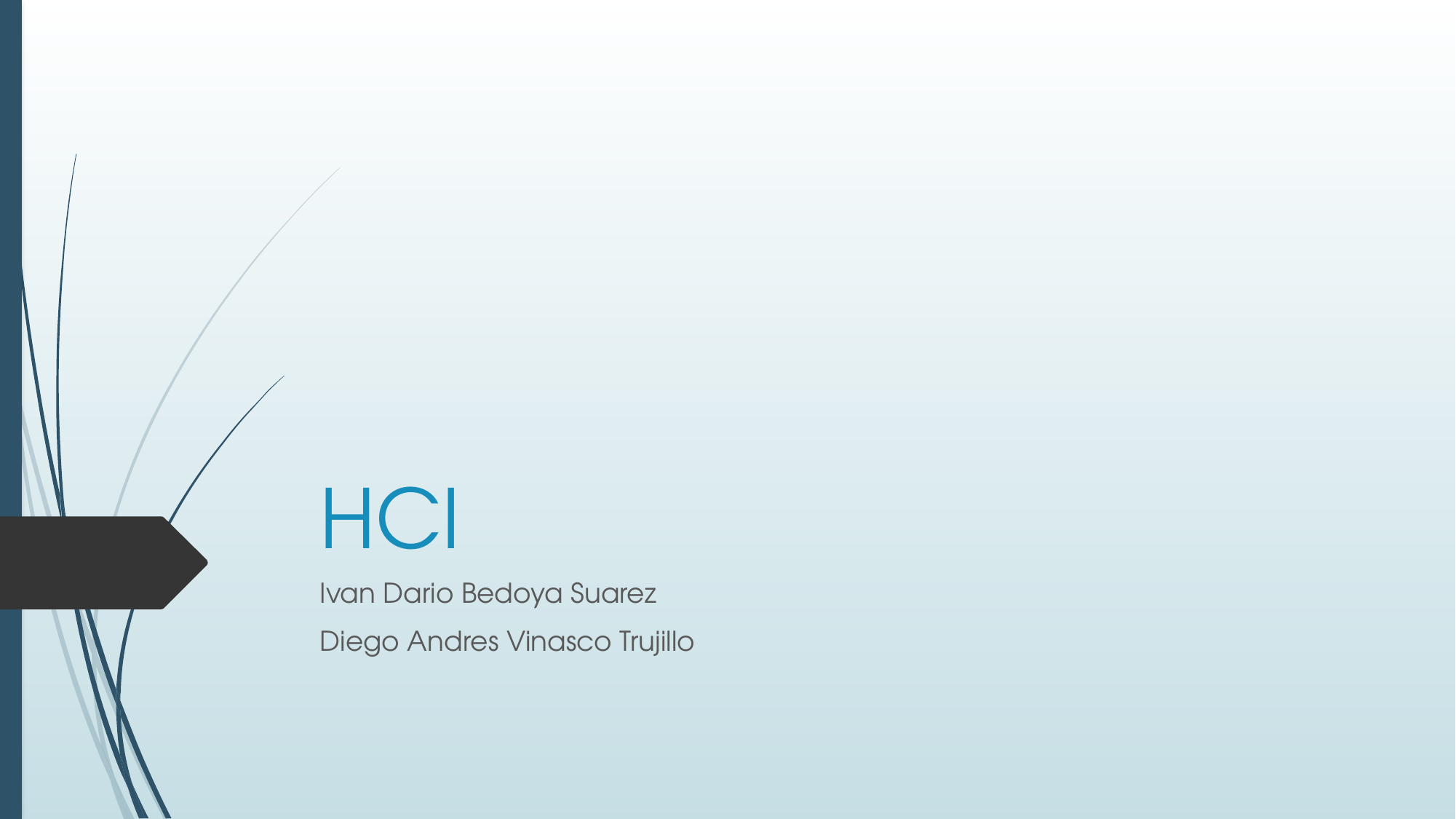

# HCI
Ivan Dario Bedoya Suarez
Diego Andres Vinasco Trujillo